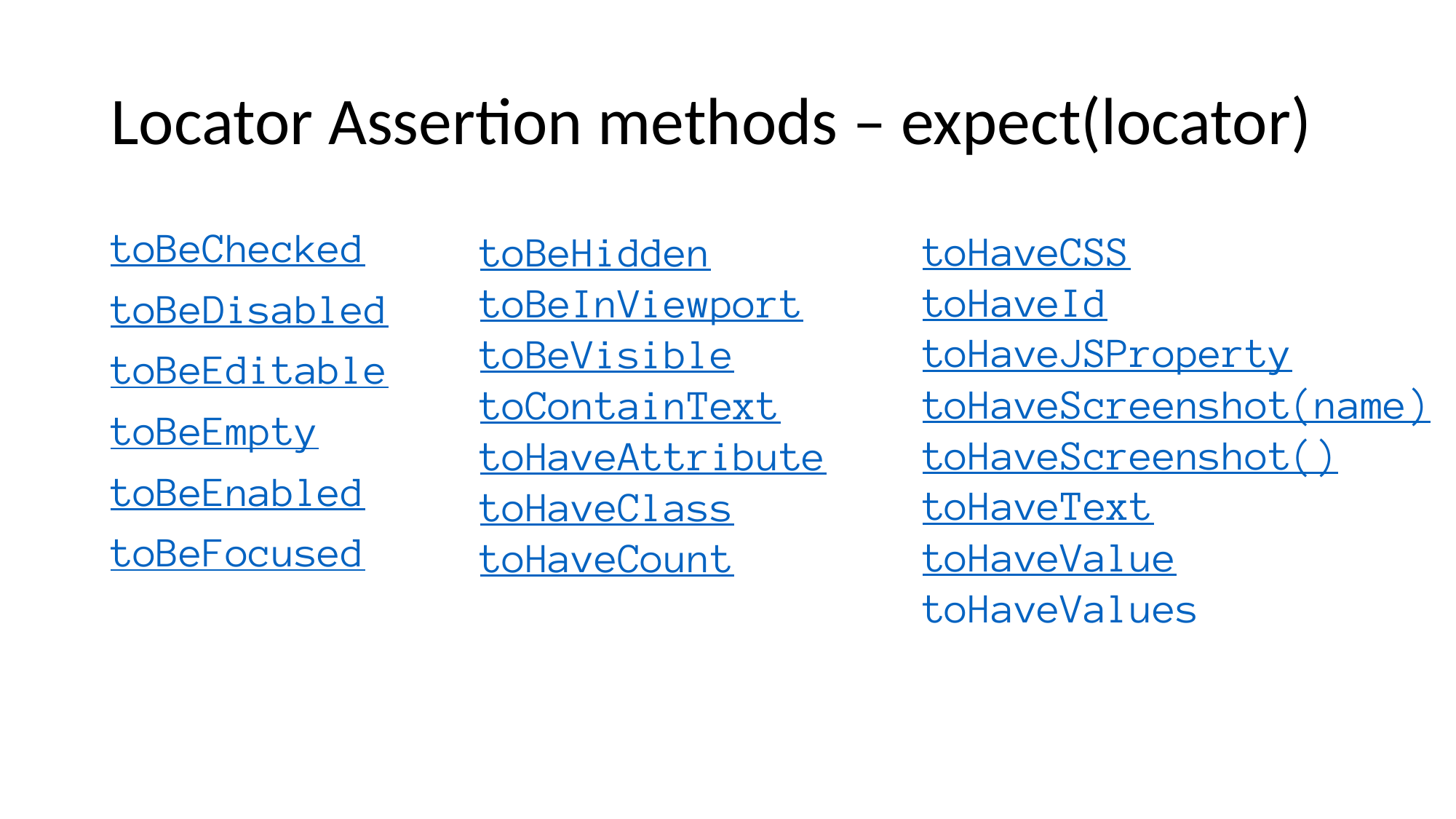

# Locator Assertion methods – expect(locator)

toBeHidden
toBeInViewport
toBeVisible
toContainText
toHaveAttribute
toHaveClass
toHaveCount
toHaveCSS
toHaveId
toHaveJSProperty
toHaveScreenshot(name)
toHaveScreenshot()
toHaveText
toHaveValue
toHaveValues
toBeChecked
toBeDisabled
toBeEditable
toBeEmpty
toBeEnabled
toBeFocused